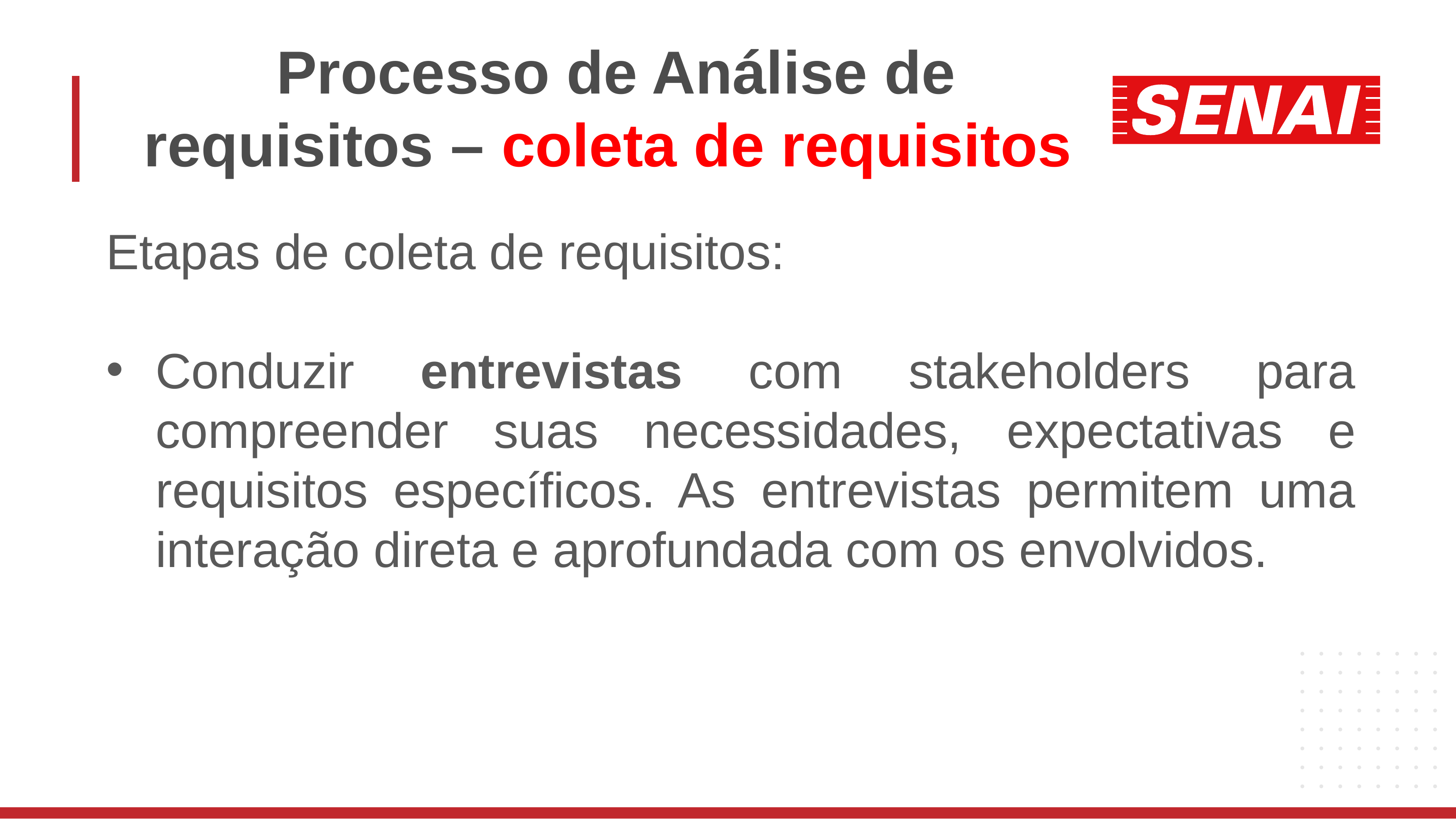

# Processo de Análise de requisitos – coleta de requisitos

Etapas de coleta de requisitos:

Conduzir entrevistas com stakeholders para compreender suas necessidades, expectativas e requisitos específicos. As entrevistas permitem uma interação direta e aprofundada com os envolvidos.